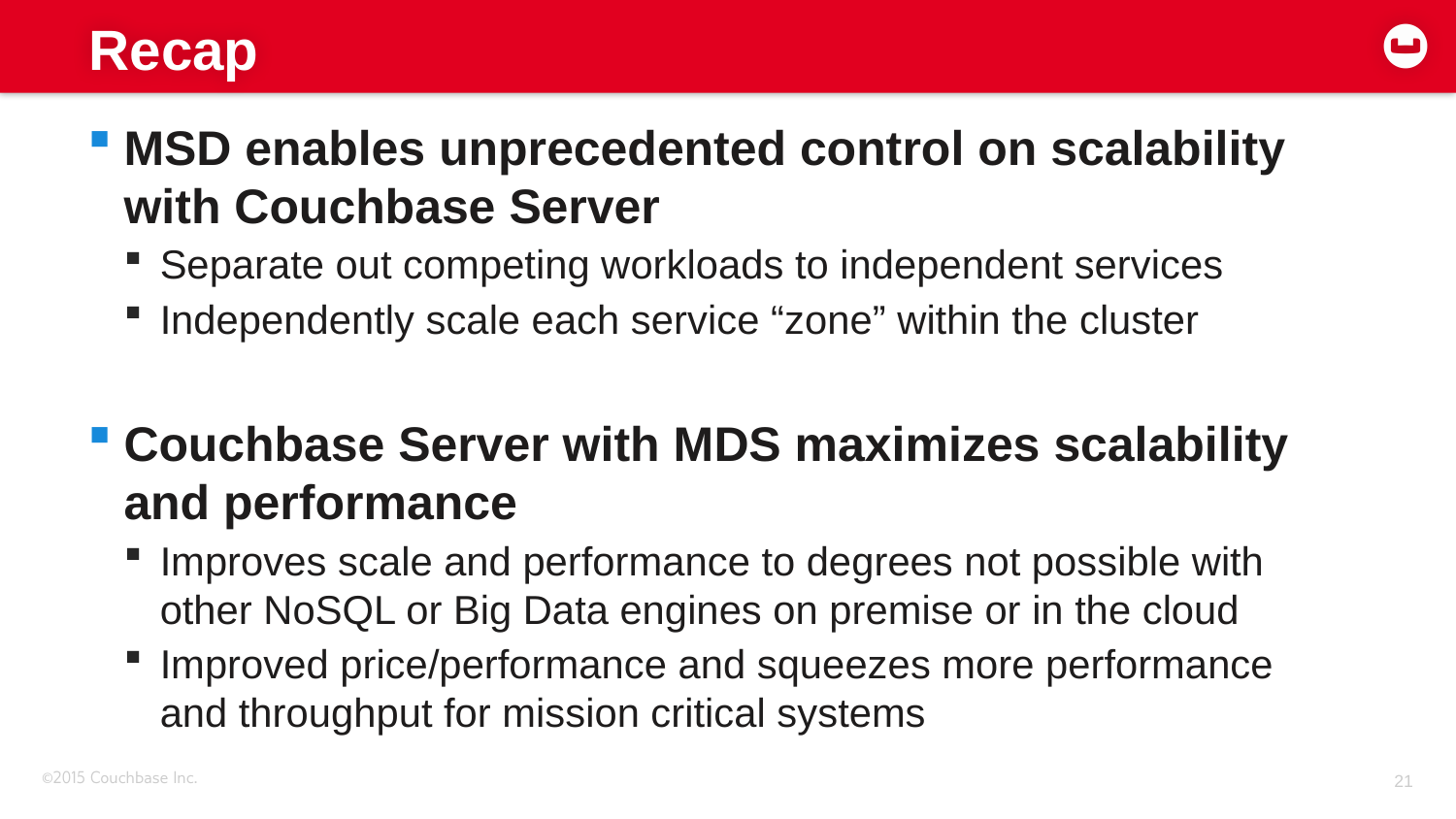

# Recap
MSD enables unprecedented control on scalability with Couchbase Server
Separate out competing workloads to independent services
Independently scale each service “zone” within the cluster

Couchbase Server with MDS maximizes scalability and performance
Improves scale and performance to degrees not possible with other NoSQL or Big Data engines on premise or in the cloud
Improved price/performance and squeezes more performance and throughput for mission critical systems